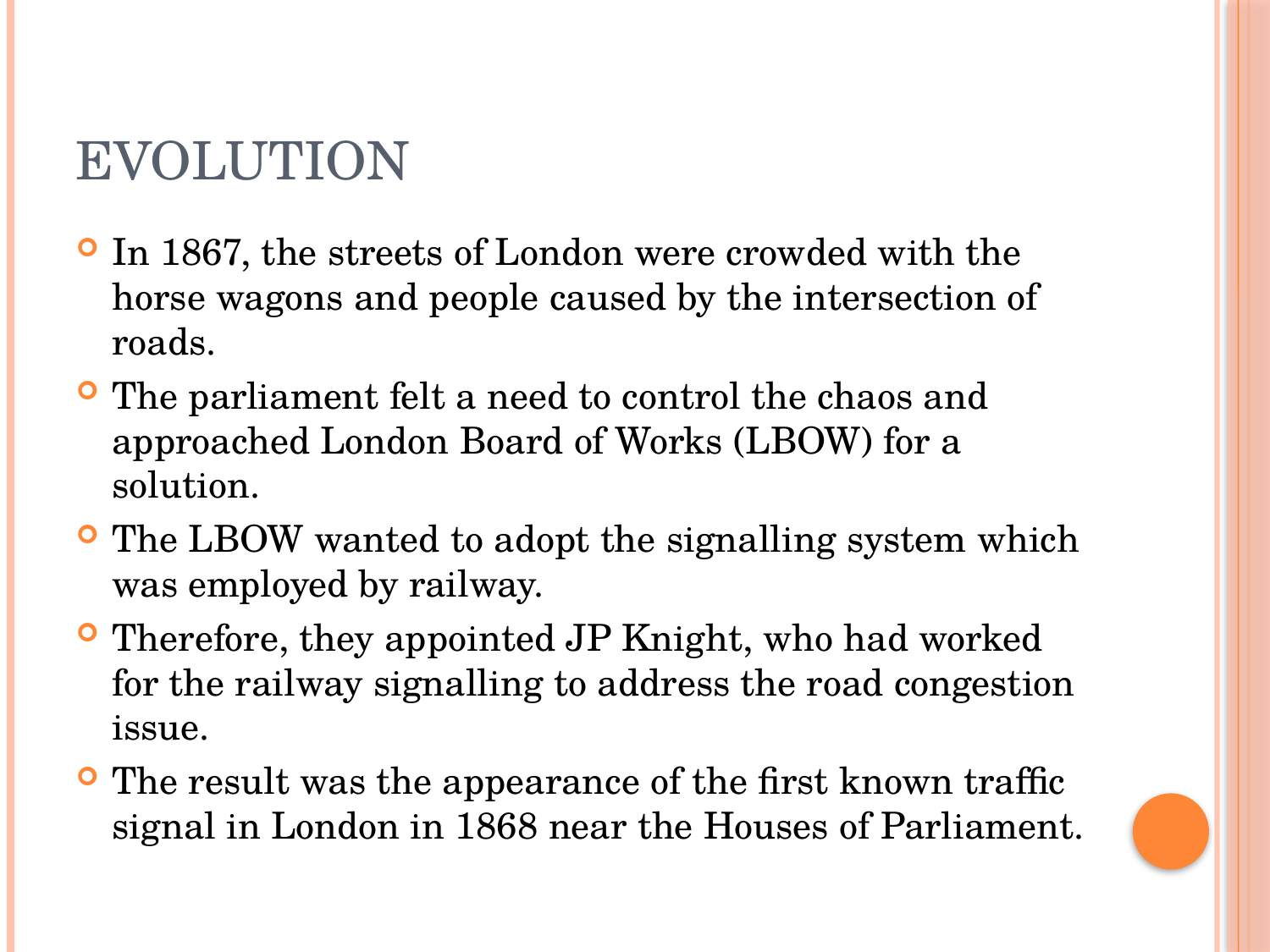

# Evolution
In 1867, the streets of London were crowded with the horse wagons and people caused by the intersection of roads.
The parliament felt a need to control the chaos and approached London Board of Works (LBOW) for a solution.
The LBOW wanted to adopt the signalling system which was employed by railway.
Therefore, they appointed JP Knight, who had worked for the railway signalling to address the road congestion issue.
The result was the appearance of the first known traffic signal in London in 1868 near the Houses of Parliament.